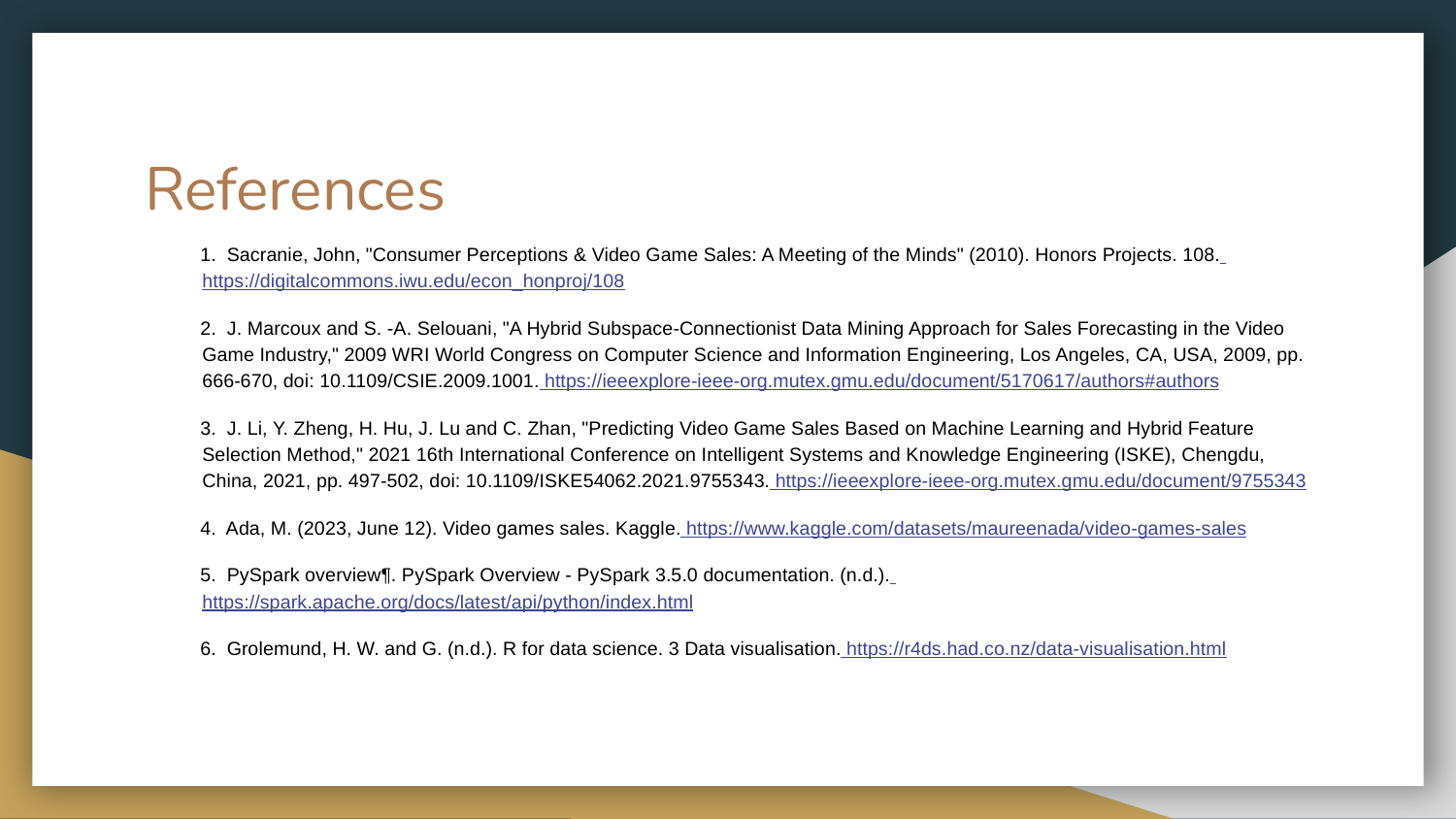

# References
1.  Sacranie, John, "Consumer Perceptions & Video Game Sales: A Meeting of the Minds" (2010). Honors Projects. 108. https://digitalcommons.iwu.edu/econ_honproj/108
2.  J. Marcoux and S. -A. Selouani, "A Hybrid Subspace-Connectionist Data Mining Approach for Sales Forecasting in the Video Game Industry," 2009 WRI World Congress on Computer Science and Information Engineering, Los Angeles, CA, USA, 2009, pp. 666-670, doi: 10.1109/CSIE.2009.1001. https://ieeexplore-ieee-org.mutex.gmu.edu/document/5170617/authors#authors
3.  J. Li, Y. Zheng, H. Hu, J. Lu and C. Zhan, "Predicting Video Game Sales Based on Machine Learning and Hybrid Feature Selection Method," 2021 16th International Conference on Intelligent Systems and Knowledge Engineering (ISKE), Chengdu, China, 2021, pp. 497-502, doi: 10.1109/ISKE54062.2021.9755343. https://ieeexplore-ieee-org.mutex.gmu.edu/document/9755343
4.  Ada, M. (2023, June 12). Video games sales. Kaggle. https://www.kaggle.com/datasets/maureenada/video-games-sales
5.  PySpark overview¶. PySpark Overview - PySpark 3.5.0 documentation. (n.d.). https://spark.apache.org/docs/latest/api/python/index.html
6.  Grolemund, H. W. and G. (n.d.). R for data science. 3 Data visualisation. https://r4ds.had.co.nz/data-visualisation.html